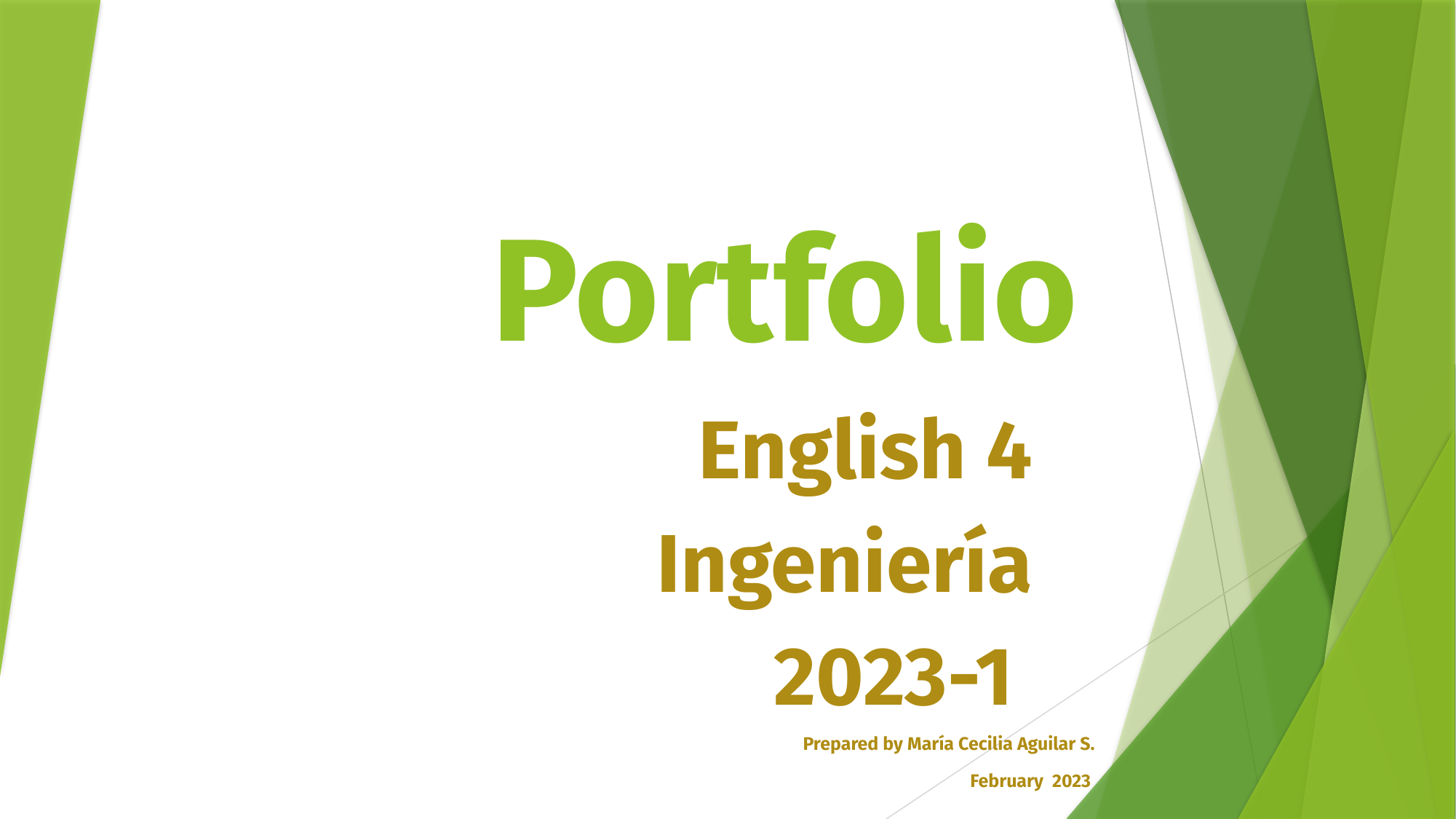

# Portfolio
English 4
Ingeniería
2023-1
Prepared by María Cecilia Aguilar S.
February  2023